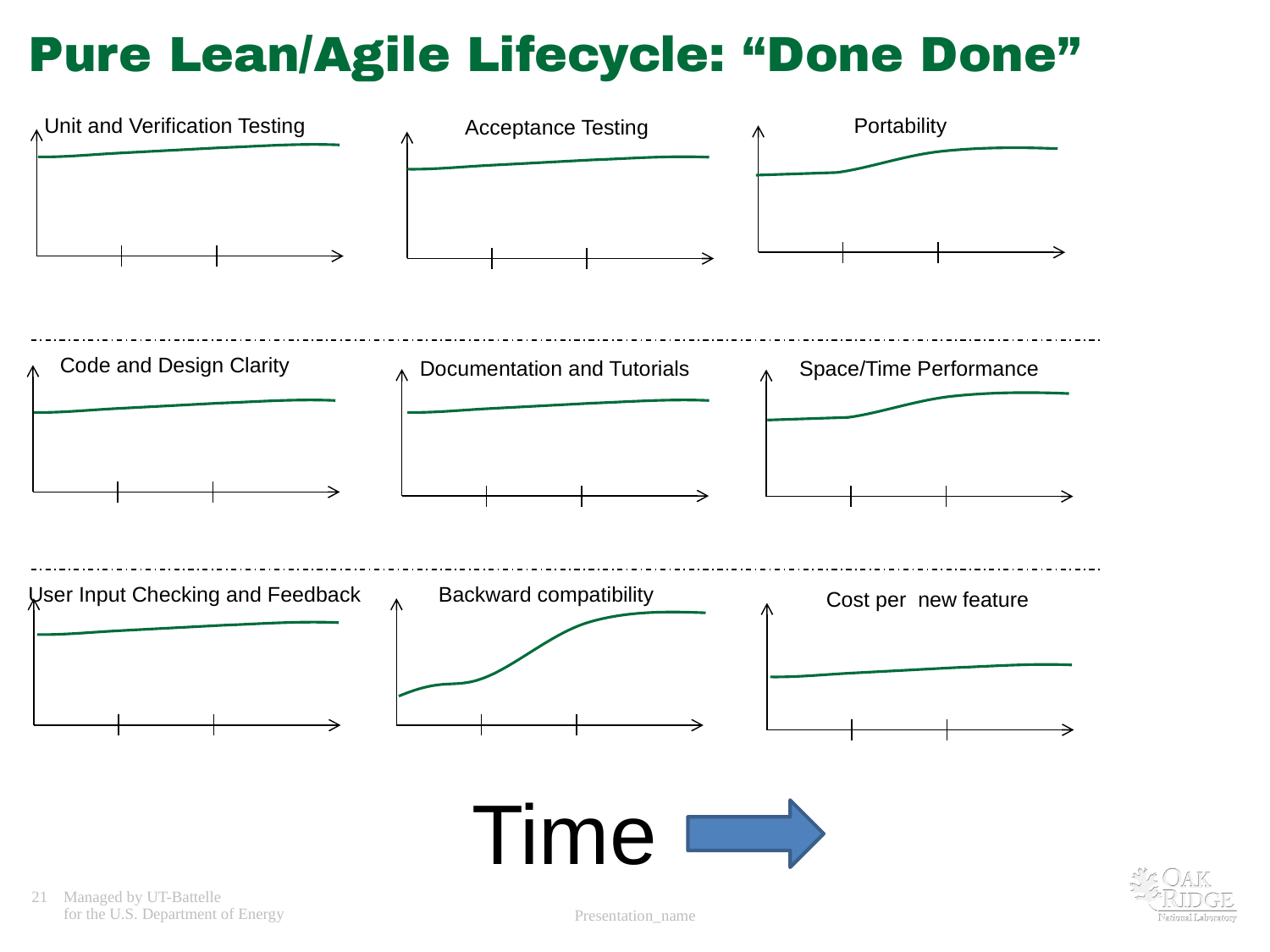

# Pure Lean/Agile Lifecycle: “Done Done”
Unit and Verification Testing
Portability
Acceptance Testing

Code and Design Clarity
Documentation and Tutorials
Space/Time Performance

User Input Checking and Feedback
Backward compatibility
Cost per  new feature

Time